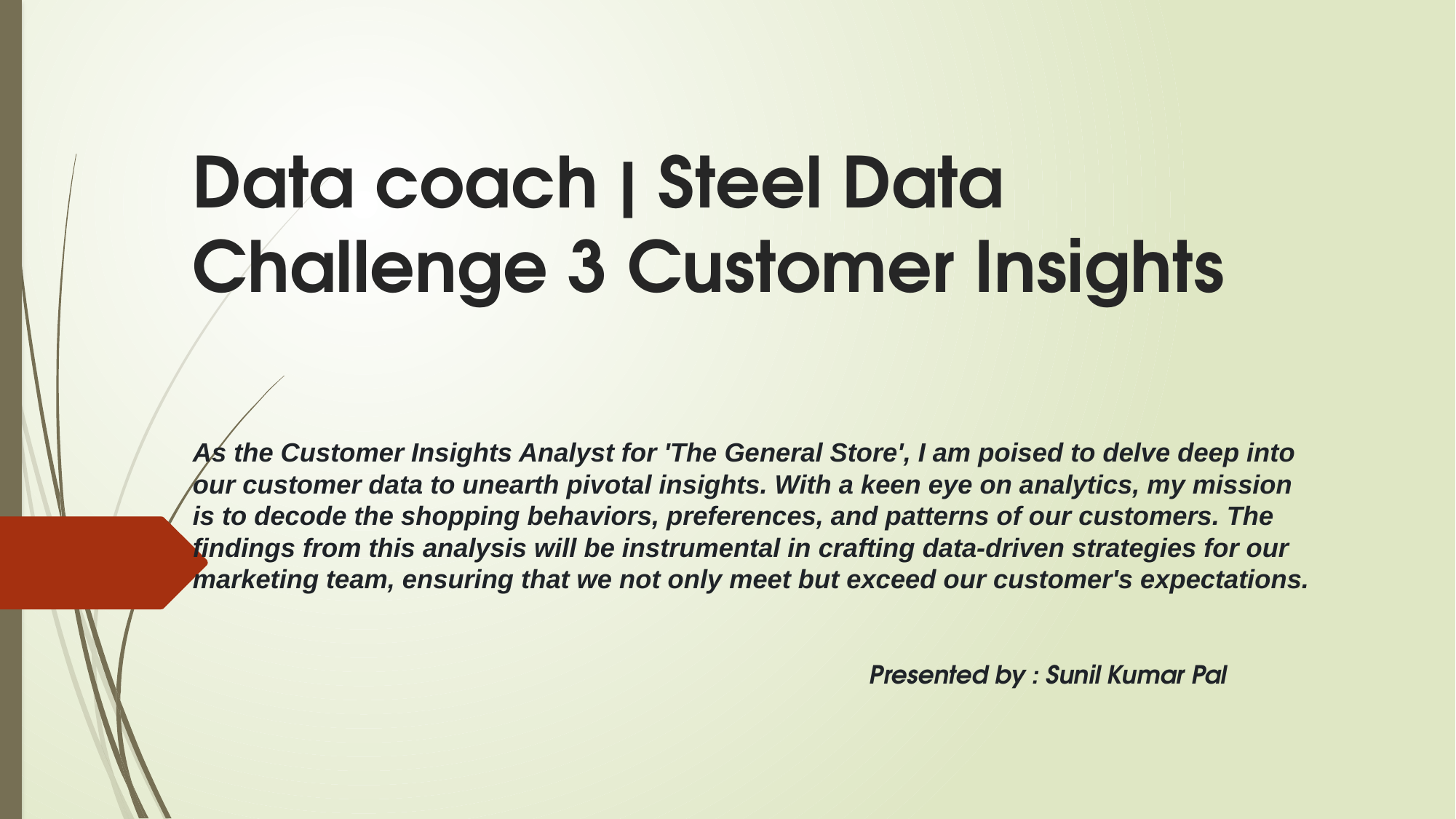

# Data coach | Steel Data Challenge 3 Customer Insights
As the Customer Insights Analyst for 'The General Store', I am poised to delve deep into our customer data to unearth pivotal insights. With a keen eye on analytics, my mission is to decode the shopping behaviors, preferences, and patterns of our customers. The findings from this analysis will be instrumental in crafting data-driven strategies for our marketing team, ensuring that we not only meet but exceed our customer's expectations.
                                                                                             Presented by : Sunil Kumar Pal